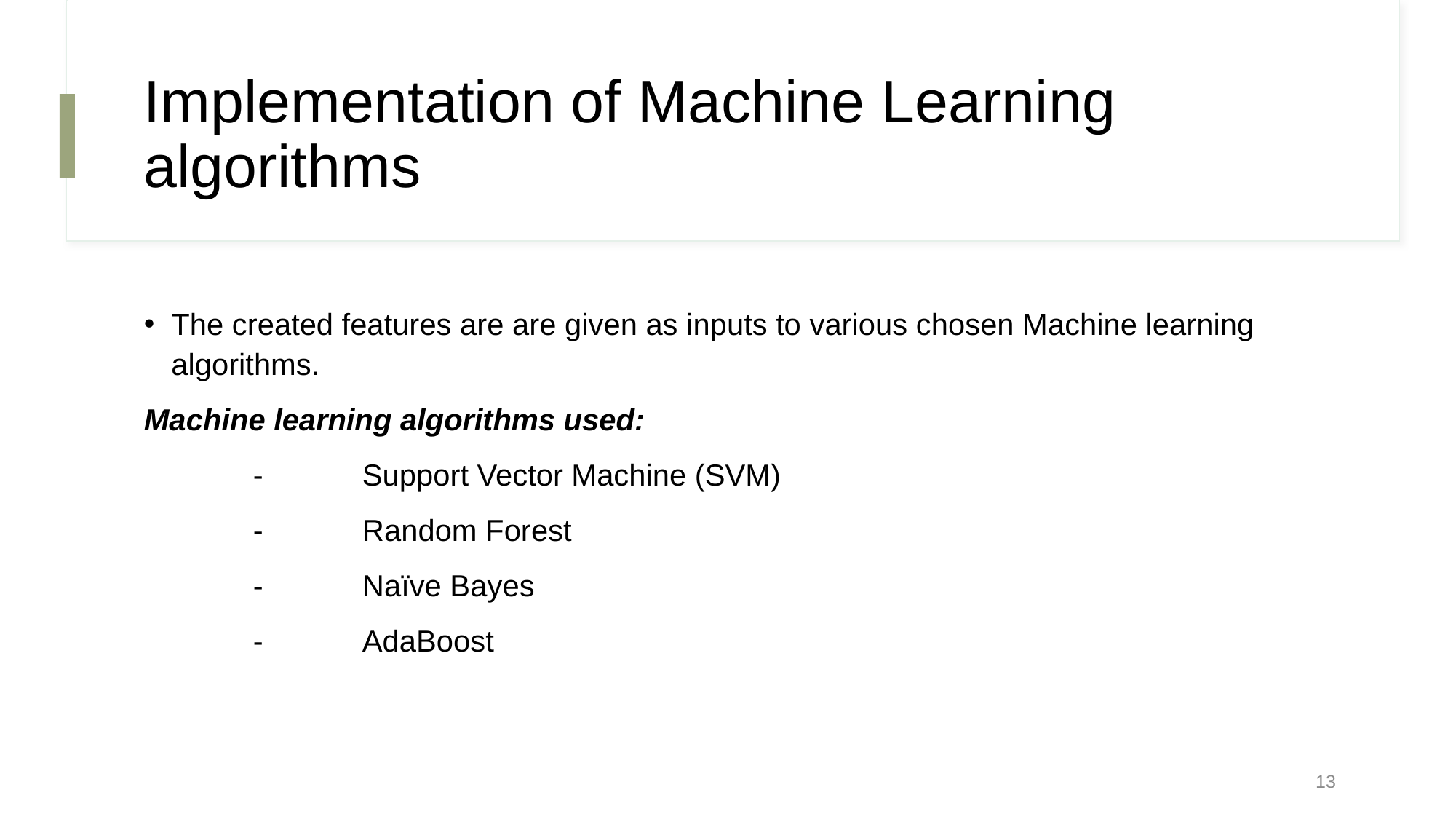

# Implementation of Machine Learning algorithms
The created features are are given as inputs to various chosen Machine learning algorithms.
Machine learning algorithms used:
	- 	Support Vector Machine (SVM)
	-	Random Forest
	-	Naïve Bayes
	-	AdaBoost
13